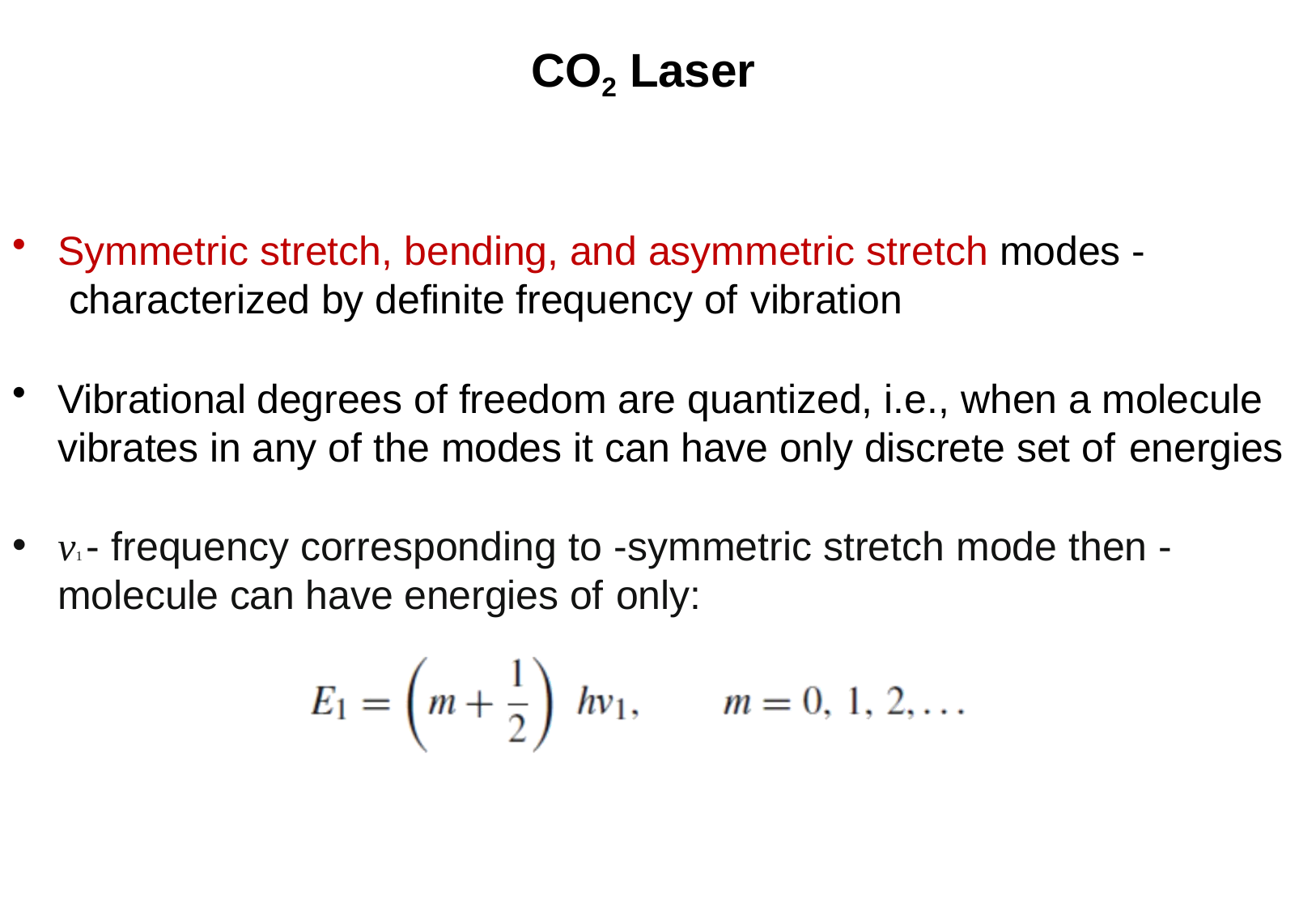

# CO2 Laser
Symmetric stretch, bending, and asymmetric stretch modes -  characterized by definite frequency of vibration

Vibrational degrees of freedom are quantized, i.e., when a molecule  vibrates in any of the modes it can have only discrete set of energies

ν1 - frequency corresponding to -symmetric stretch mode then -
molecule can have energies of only: